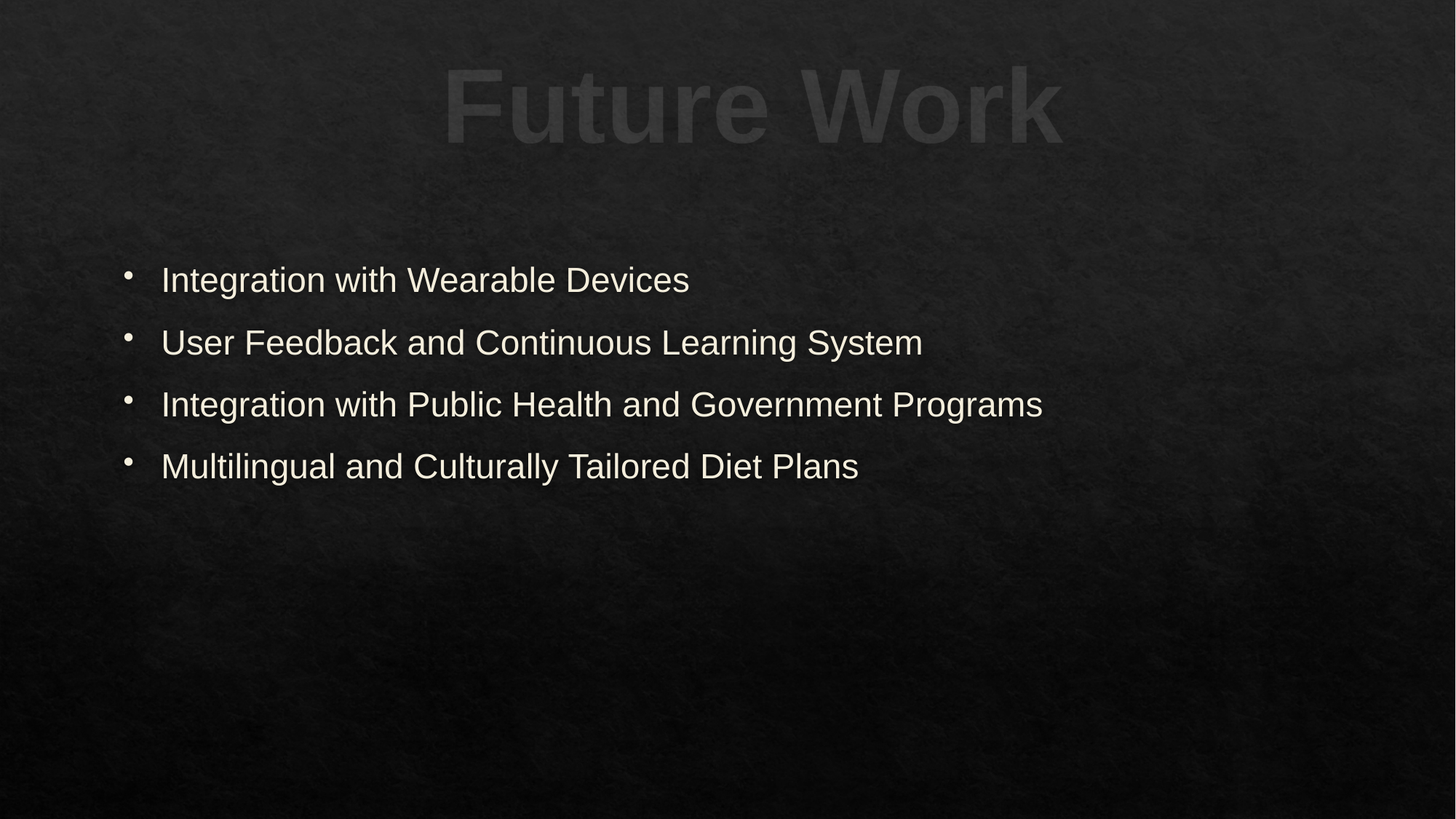

# Future Work
Integration with Wearable Devices
User Feedback and Continuous Learning System
Integration with Public Health and Government Programs
Multilingual and Culturally Tailored Diet Plans